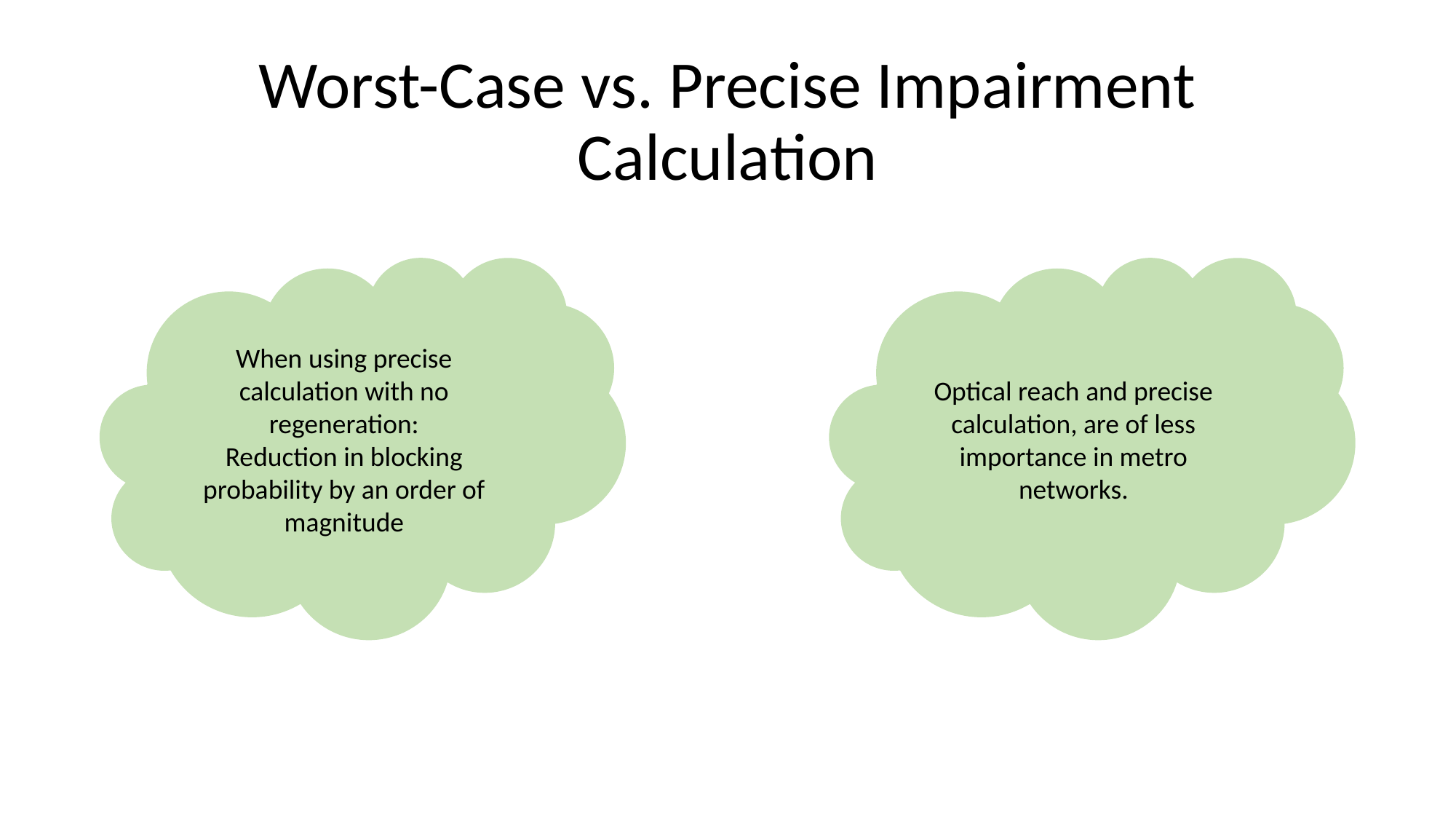

# Worst-Case vs. Precise Impairment Calculation
When using precise calculation with no regeneration:
Reduction in blocking probability by an order of magnitude
Optical reach and precise calculation, are of less importance in metro networks.